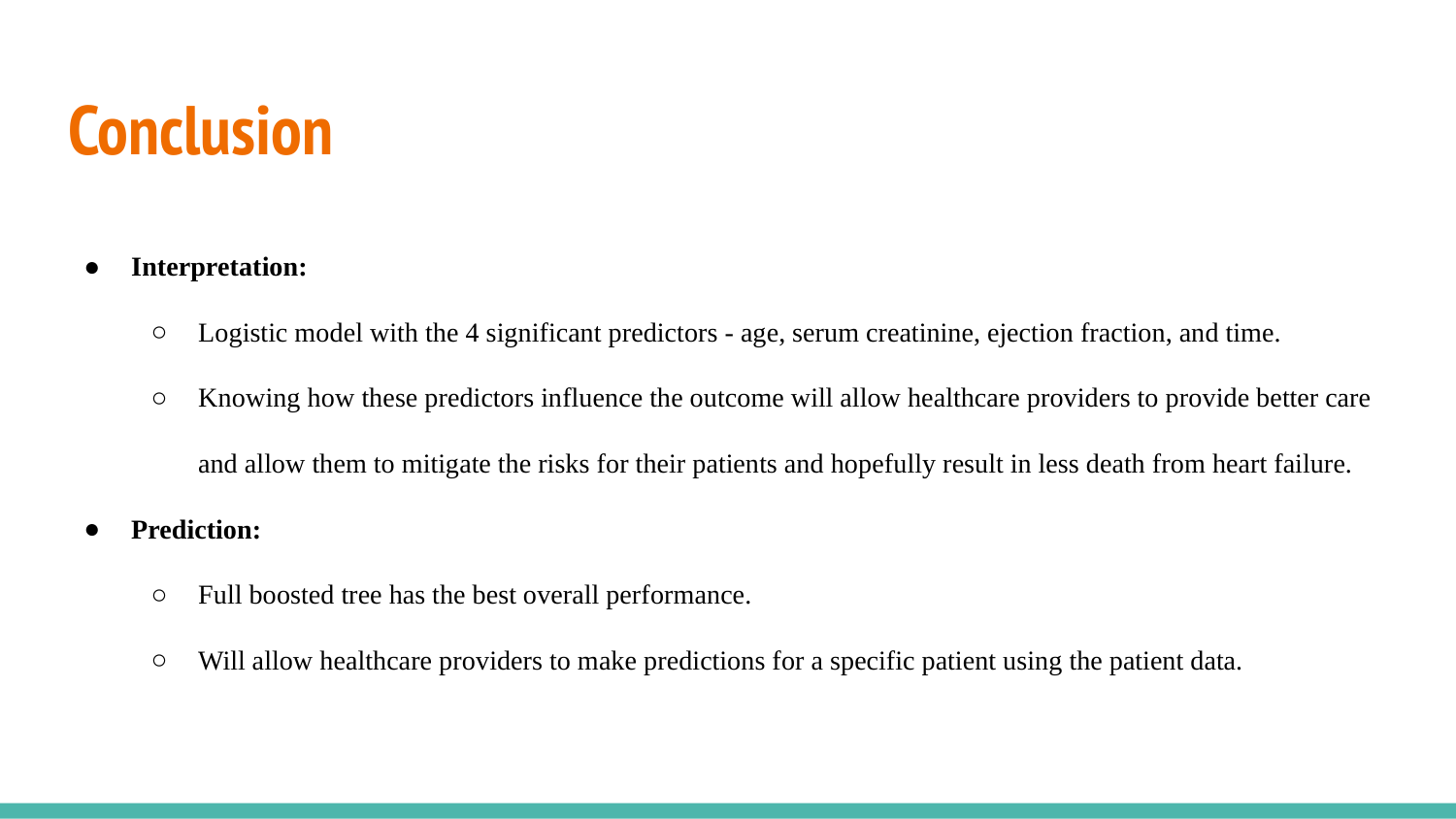

# Conclusion
Interpretation:
Logistic model with the 4 significant predictors - age, serum creatinine, ejection fraction, and time.
Knowing how these predictors influence the outcome will allow healthcare providers to provide better care and allow them to mitigate the risks for their patients and hopefully result in less death from heart failure.
Prediction:
Full boosted tree has the best overall performance.
Will allow healthcare providers to make predictions for a specific patient using the patient data.